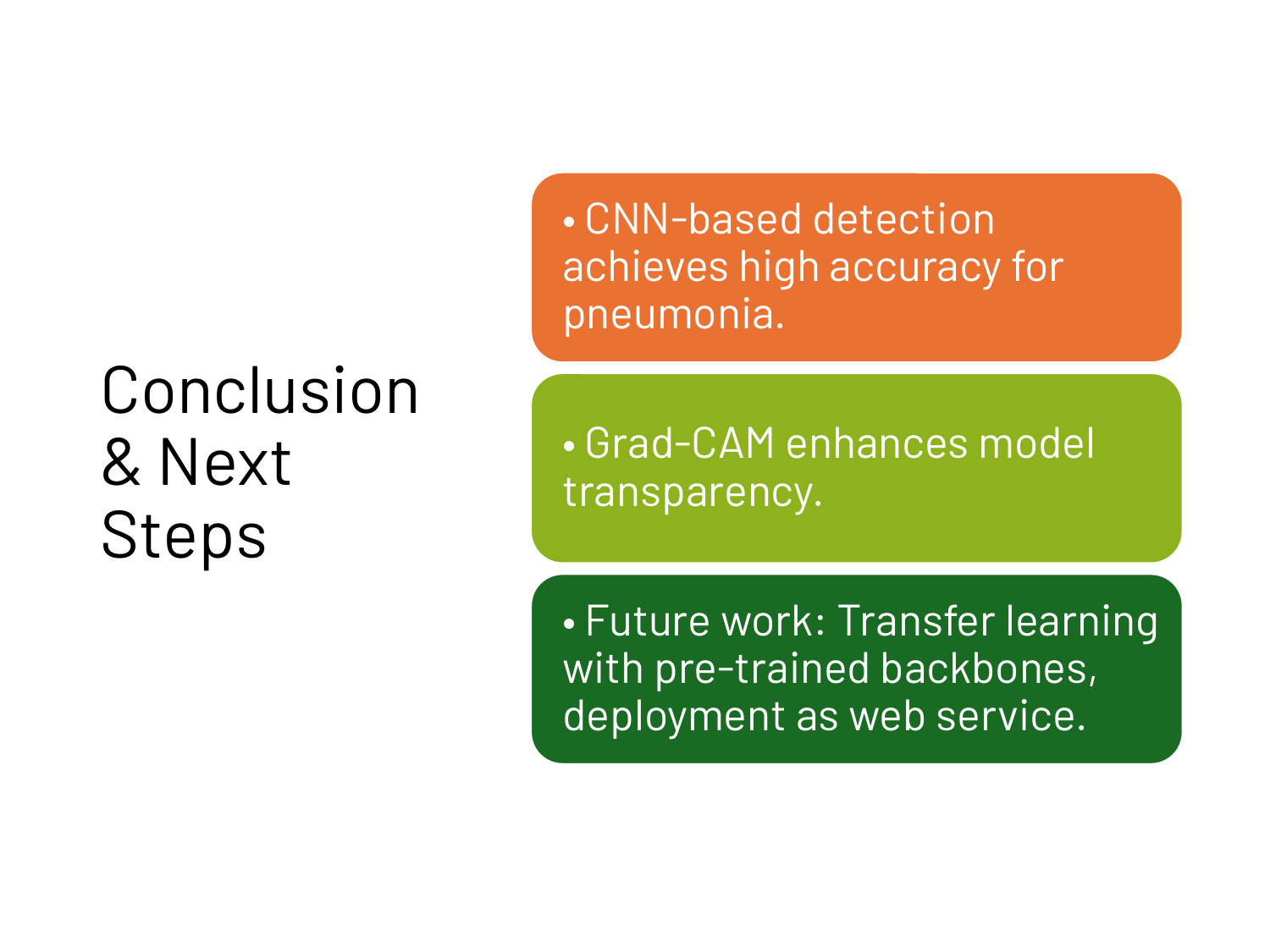

# Conclusion & Next Steps
• CNN-based detection achieves high accuracy for pneumonia.
• Grad-CAM enhances model transparency.
• Future work: Transfer learning with pre-trained backbones, deployment as web service.